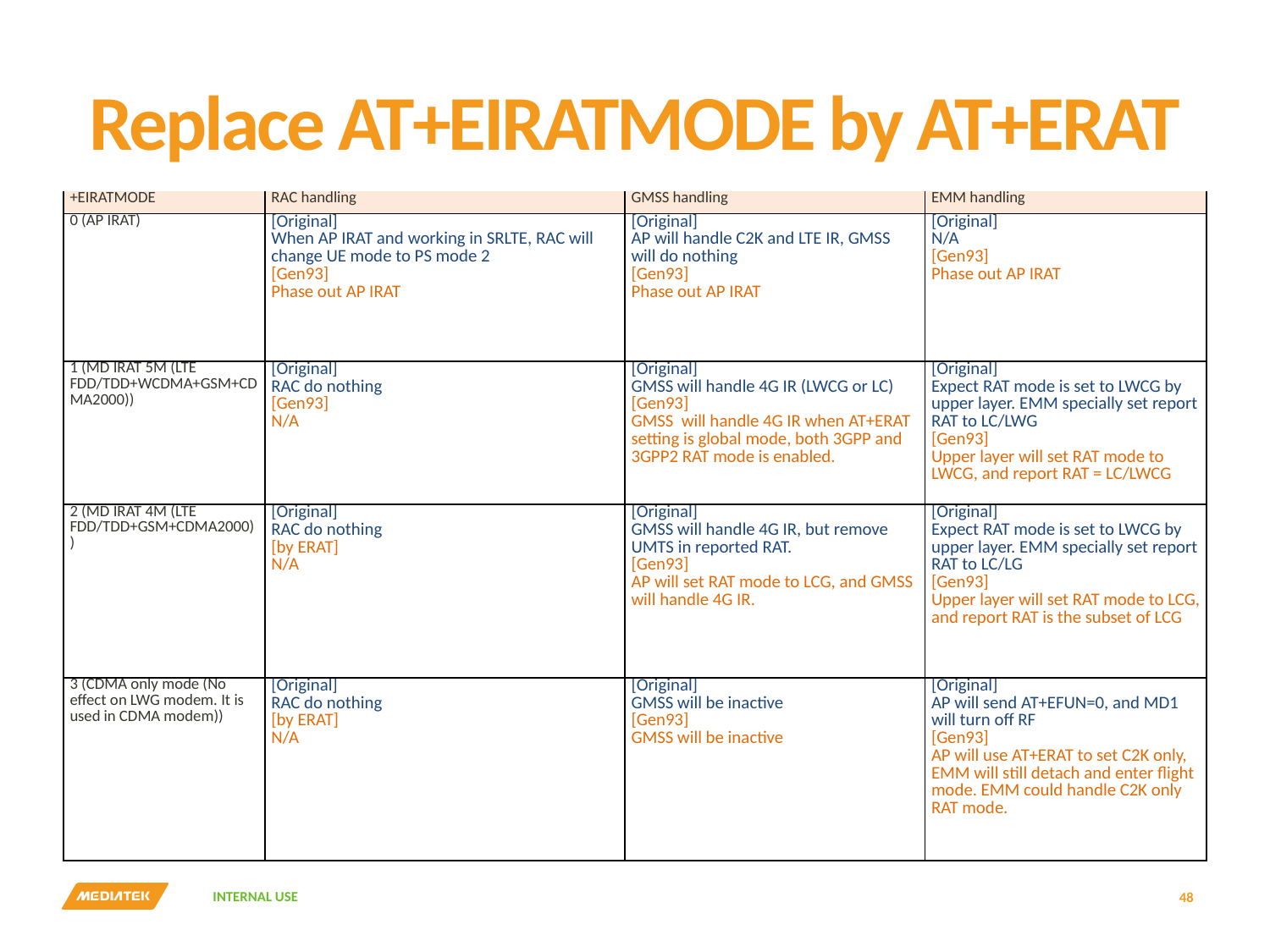

# Replace AT+EIRATMODE by AT+ERAT
| +EIRATMODE | RAC handling | GMSS handling | EMM handling |
| --- | --- | --- | --- |
| 0 (AP IRAT) | [Original] When AP IRAT and working in SRLTE, RAC will change UE mode to PS mode 2 [Gen93] Phase out AP IRAT | [Original] AP will handle C2K and LTE IR, GMSS will do nothing [Gen93] Phase out AP IRAT | [Original] N/A [Gen93] Phase out AP IRAT |
| 1 (MD IRAT 5M (LTE FDD/TDD+WCDMA+GSM+CDMA2000)) | [Original] RAC do nothing [Gen93] N/A | [Original] GMSS will handle 4G IR (LWCG or LC) [Gen93] GMSS will handle 4G IR when AT+ERAT setting is global mode, both 3GPP and 3GPP2 RAT mode is enabled. | [Original] Expect RAT mode is set to LWCG by upper layer. EMM specially set report RAT to LC/LWG [Gen93] Upper layer will set RAT mode to LWCG, and report RAT = LC/LWCG |
| 2 (MD IRAT 4M (LTE FDD/TDD+GSM+CDMA2000)) | [Original] RAC do nothing [by ERAT] N/A | [Original] GMSS will handle 4G IR, but remove UMTS in reported RAT. [Gen93] AP will set RAT mode to LCG, and GMSS will handle 4G IR. | [Original] Expect RAT mode is set to LWCG by upper layer. EMM specially set report RAT to LC/LG [Gen93] Upper layer will set RAT mode to LCG, and report RAT is the subset of LCG |
| 3 (CDMA only mode (No effect on LWG modem. It is used in CDMA modem)) | [Original] RAC do nothing [by ERAT] N/A | [Original] GMSS will be inactive [Gen93] GMSS will be inactive | [Original] AP will send AT+EFUN=0, and MD1 will turn off RF [Gen93] AP will use AT+ERAT to set C2K only, EMM will still detach and enter flight mode. EMM could handle C2K only RAT mode. |
48